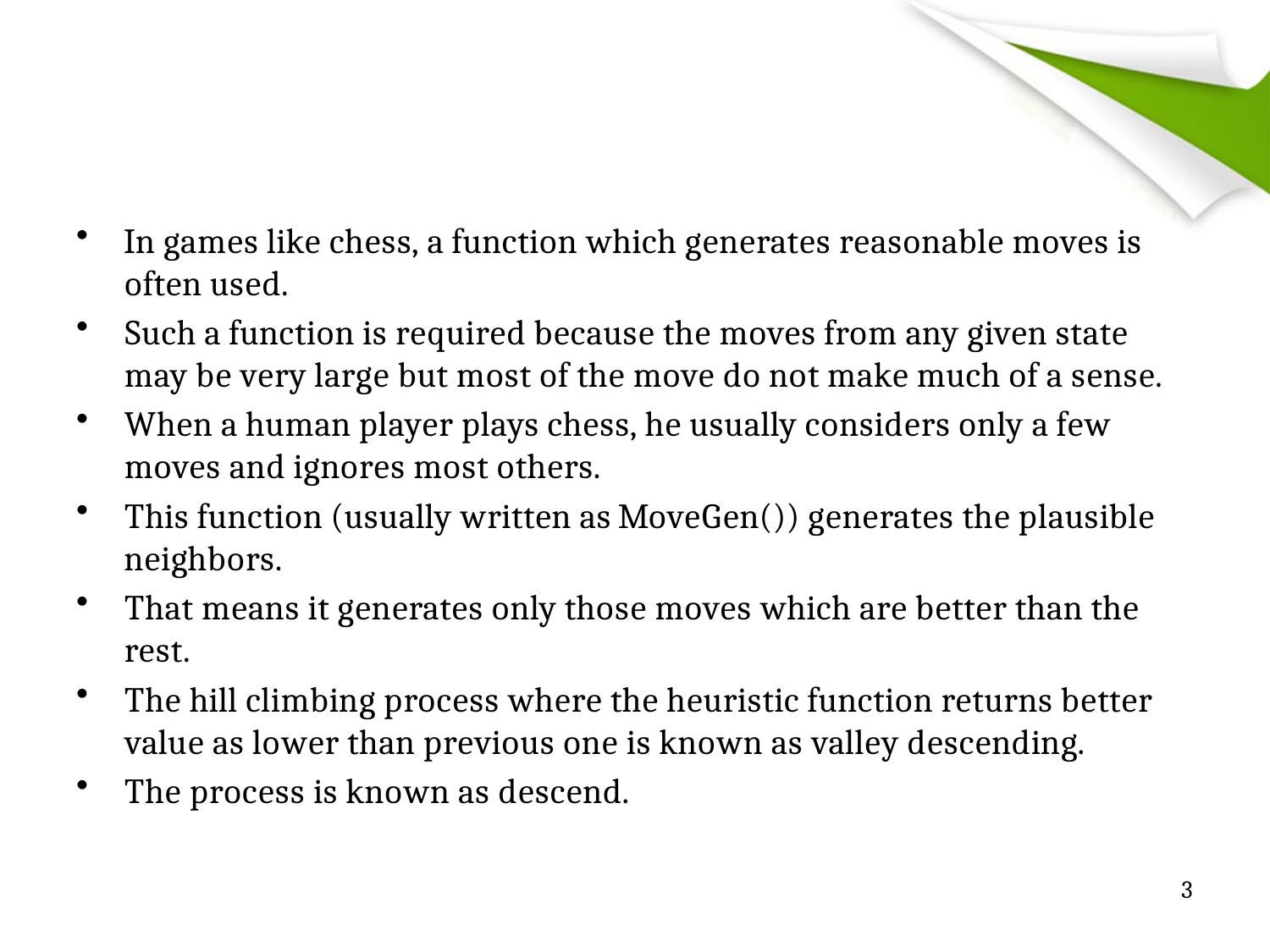

#
In games like chess, a function which generates reasonable moves is often used.
Such a function is required because the moves from any given state may be very large but most of the move do not make much of a sense.
When a human player plays chess, he usually considers only a few moves and ignores most others.
This function (usually written as MoveGen()) generates the plausible neighbors.
That means it generates only those moves which are better than the rest.
The hill climbing process where the heuristic function returns better value as lower than previous one is known as valley descending.
The process is known as descend.
3